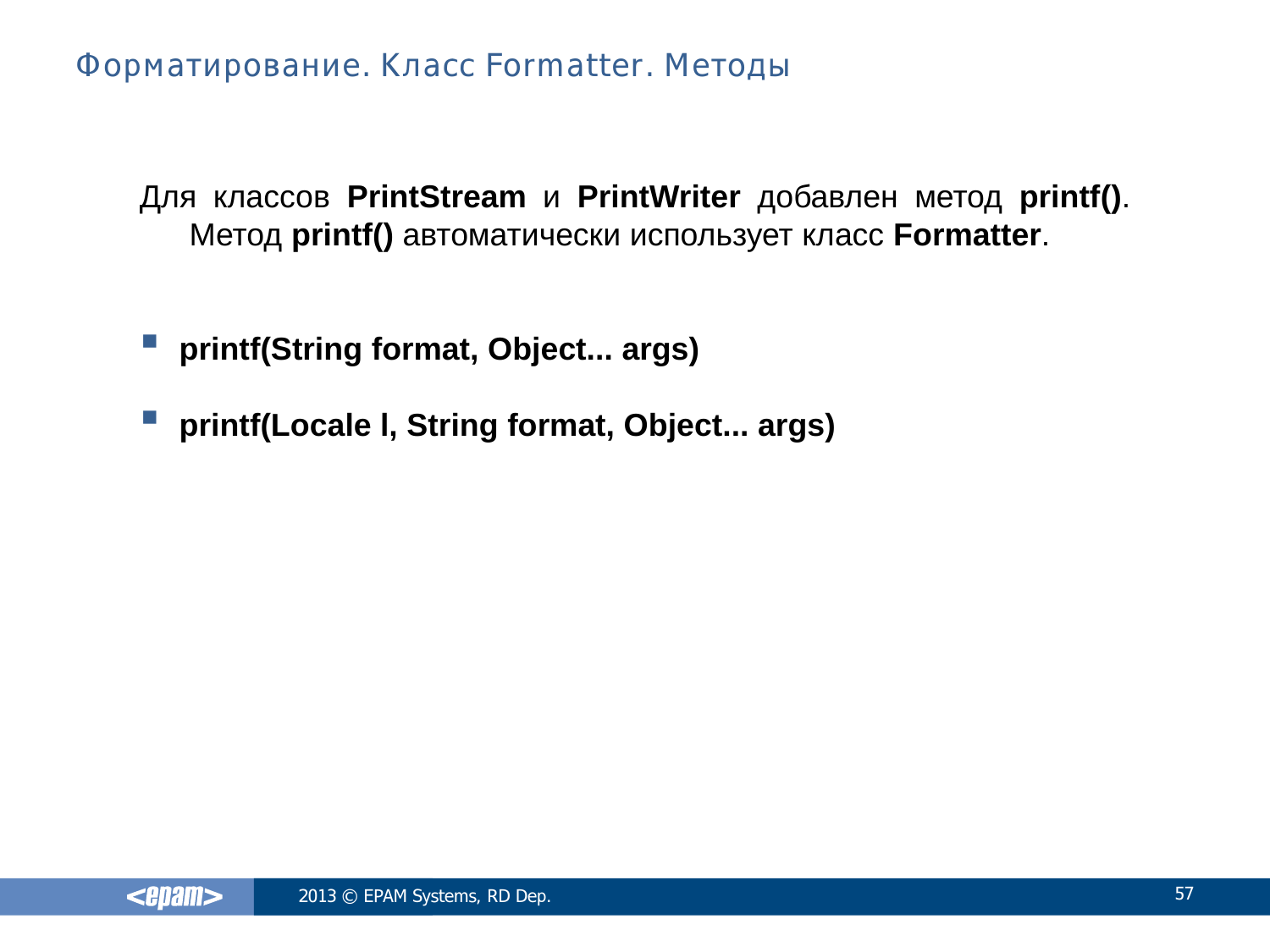

# Форматирование. Класс Formatter. Методы
Для классов PrintStream и PrintWriter добавлен метод printf(). Метод printf() автоматически использует класс Formatter.

printf(String format, Object... args)

printf(Locale l, String format, Object... args)

57
2013 © EPAM Systems, RD Dep.